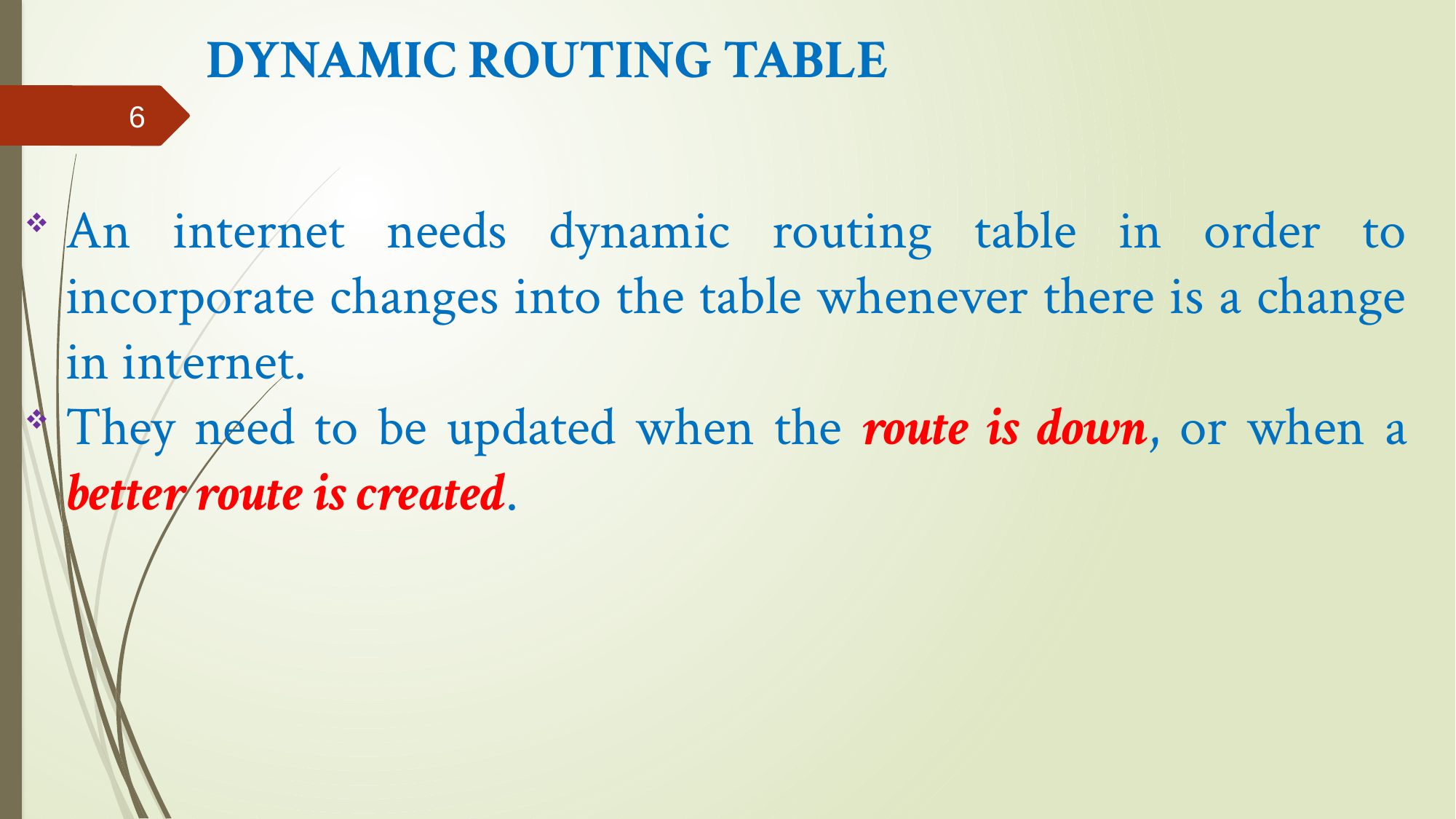

# DYNAMIC ROUTING TABLE
6
An internet needs dynamic routing table in order to incorporate changes into the table whenever there is a change in internet.
They need to be updated when the route is down, or when a better route is created.